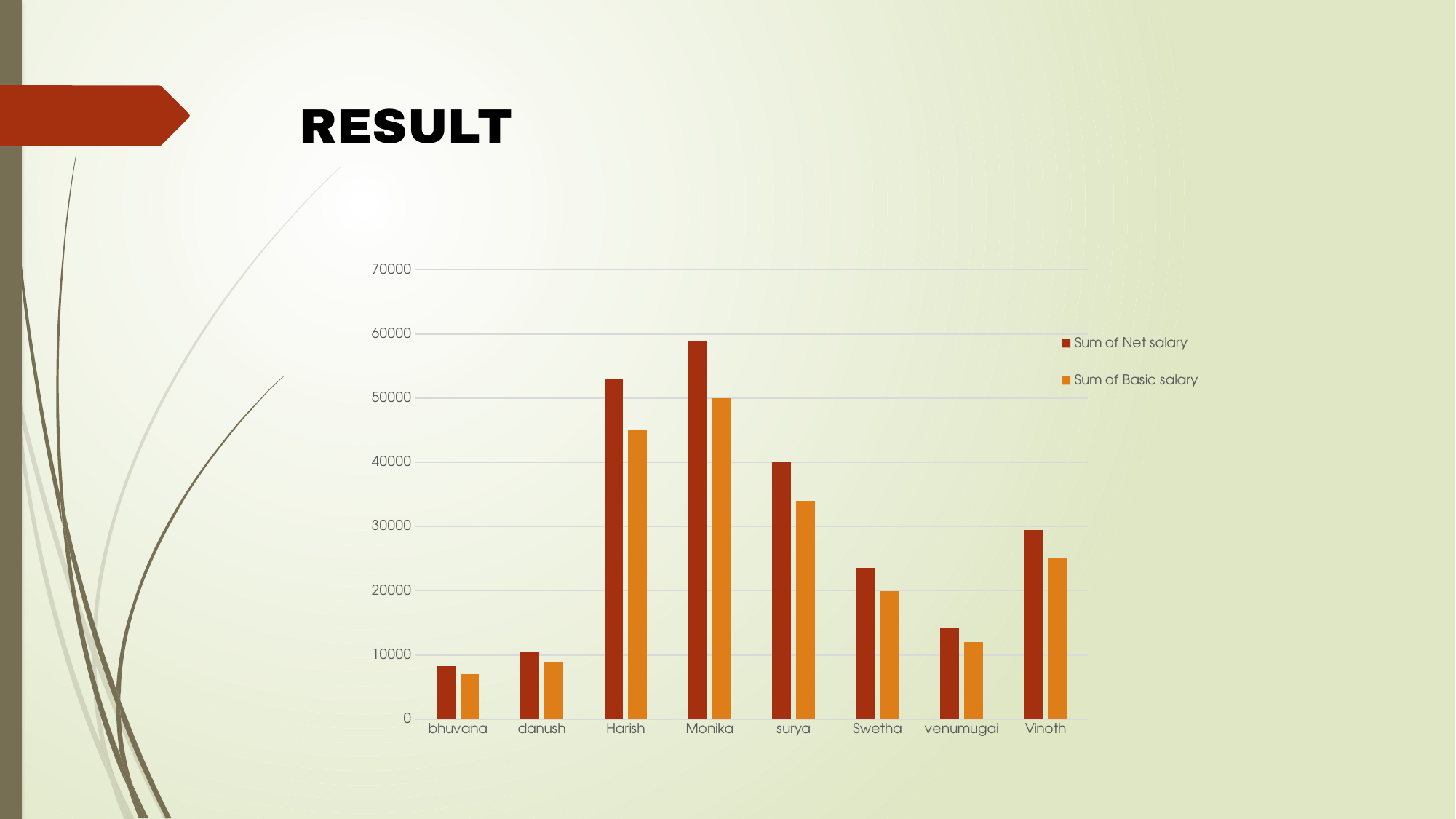

RESULT

### Chart

| Category | Sum of Net salary | Sum of Basic salary |
|---|---|---|
| bhuvana | 8243.2 | 7000.0 |
| danush | 10598.4 | 9000.0 |
| Harish | 52992.0 | 45000.0 |
| Monika | 58880.0 | 50000.0 |
| surya | 40038.4 | 34000.0 |
| Swetha | 23552.0 | 20000.0 |
| venumugai | 14131.2 | 12000.0 |
| Vinoth | 29440.0 | 25000.0 |